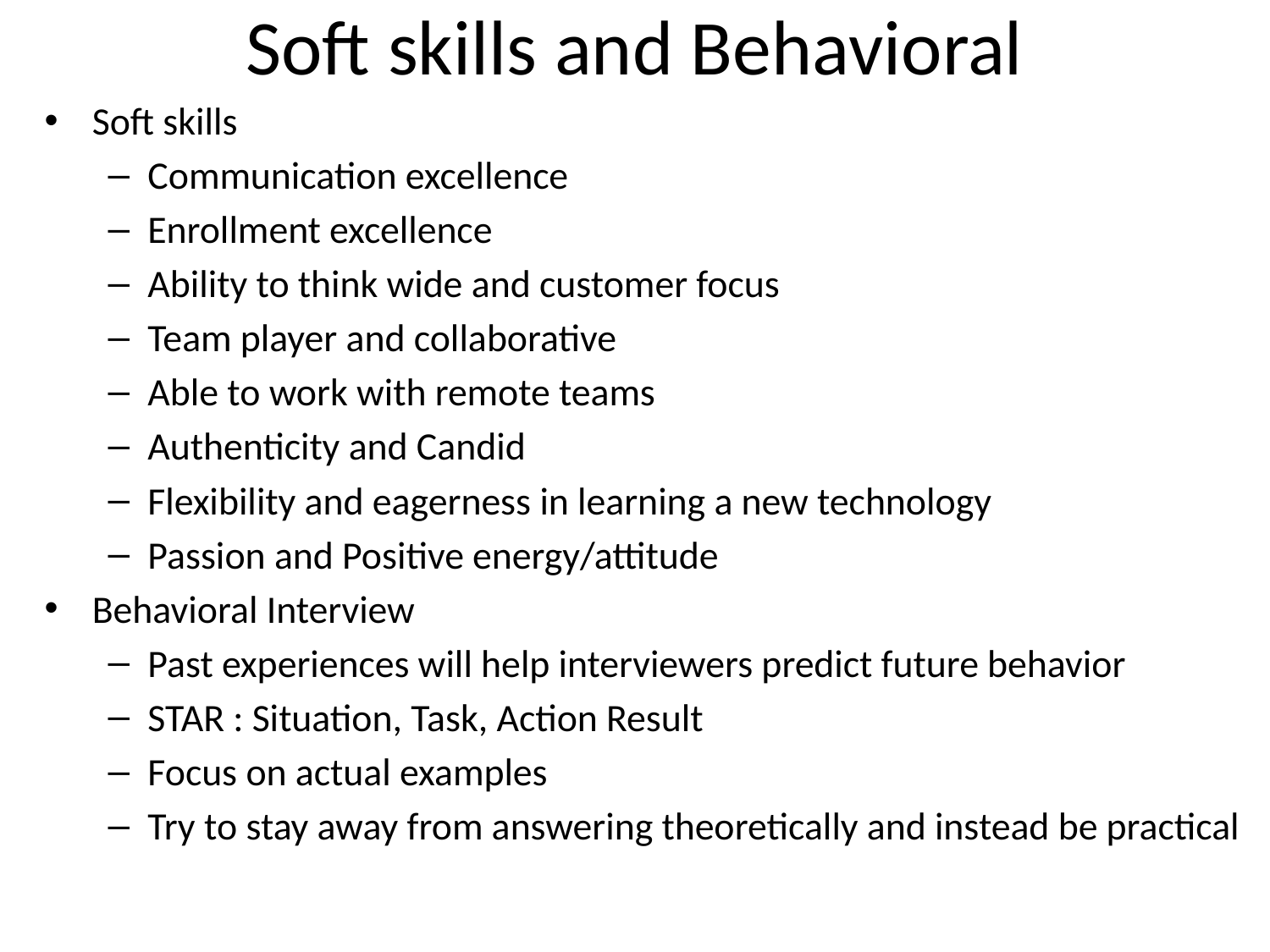

# Soft skills and Behavioral
Soft skills
Communication excellence
Enrollment excellence
Ability to think wide and customer focus
Team player and collaborative
Able to work with remote teams
Authenticity and Candid
Flexibility and eagerness in learning a new technology
Passion and Positive energy/attitude
Behavioral Interview
Past experiences will help interviewers predict future behavior
STAR : Situation, Task, Action Result
Focus on actual examples
Try to stay away from answering theoretically and instead be practical